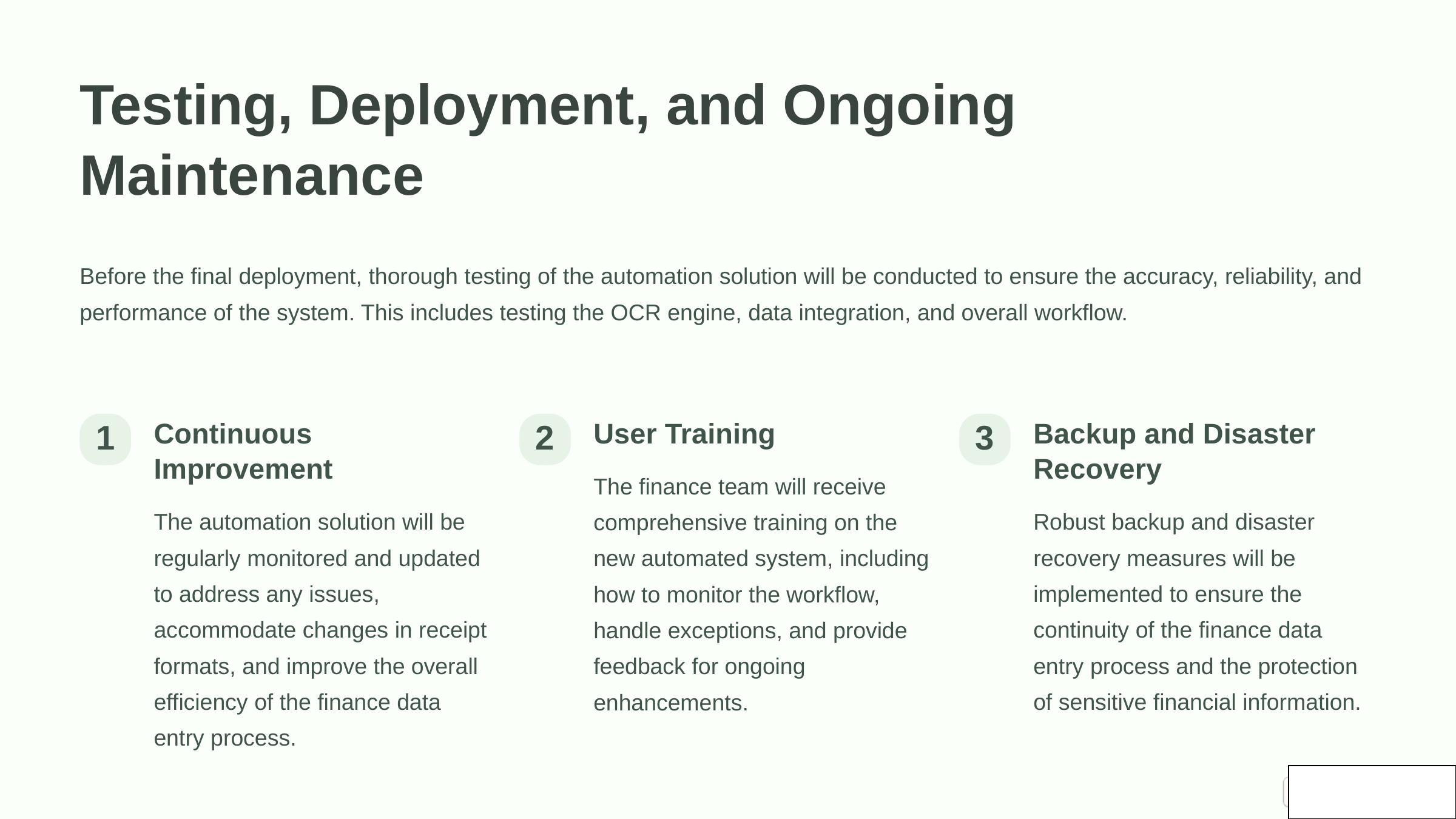

Testing, Deployment, and Ongoing Maintenance
Before the final deployment, thorough testing of the automation solution will be conducted to ensure the accuracy, reliability, and performance of the system. This includes testing the OCR engine, data integration, and overall workflow.

Continuous Improvement

User Training

Backup and Disaster Recovery
1
2
3
The finance team will receive comprehensive training on the new automated system, including how to monitor the workflow, handle exceptions, and provide feedback for ongoing enhancements.
The automation solution will be regularly monitored and updated to address any issues, accommodate changes in receipt formats, and improve the overall efficiency of the finance data entry process.
Robust backup and disaster recovery measures will be implemented to ensure the continuity of the finance data entry process and the protection of sensitive financial information.